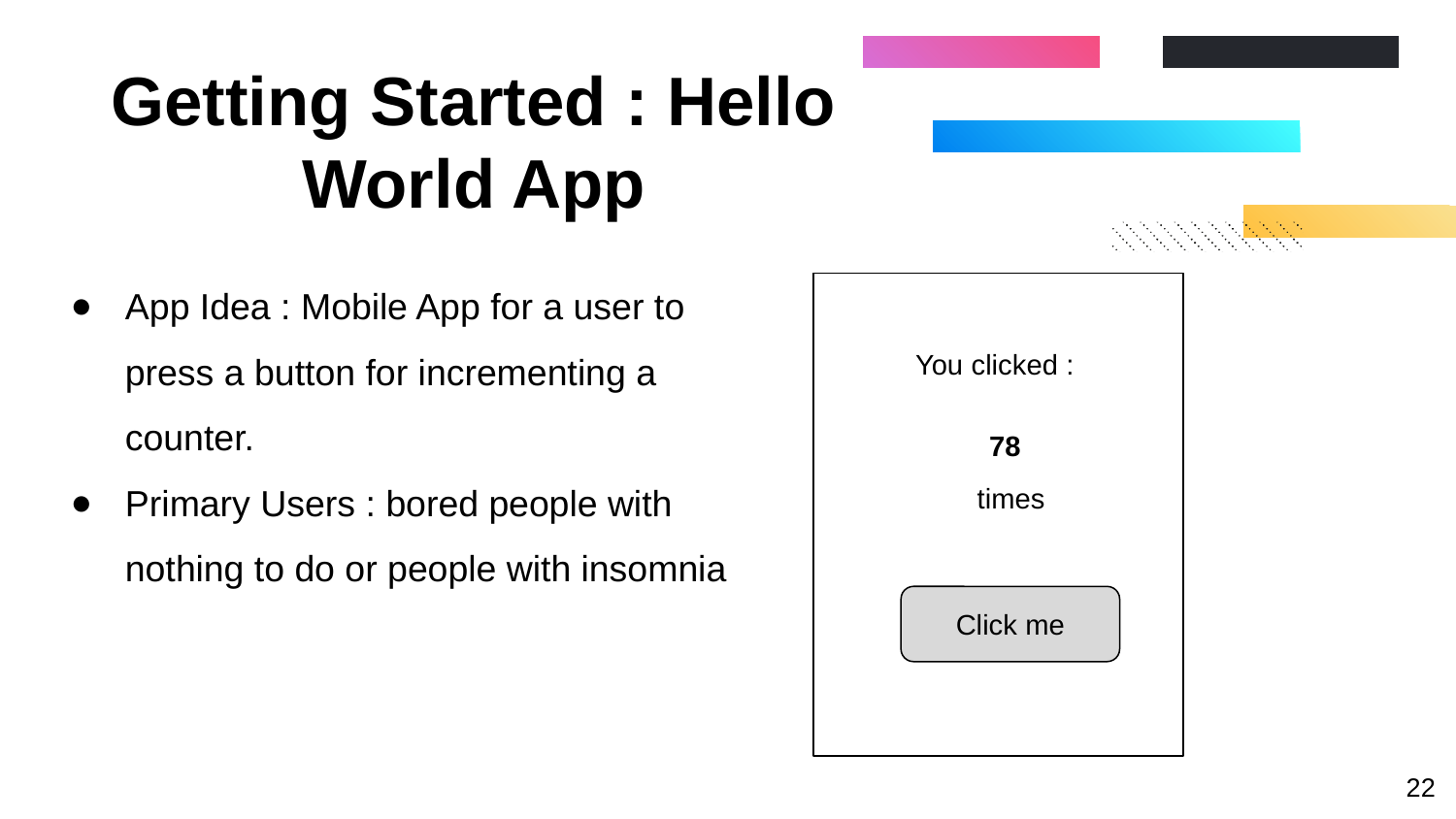

# Getting Started : Hello World App
App Idea : Mobile App for a user to press a button for incrementing a counter.
Primary Users : bored people with nothing to do or people with insomnia

You clicked :
78
times
Click me
22